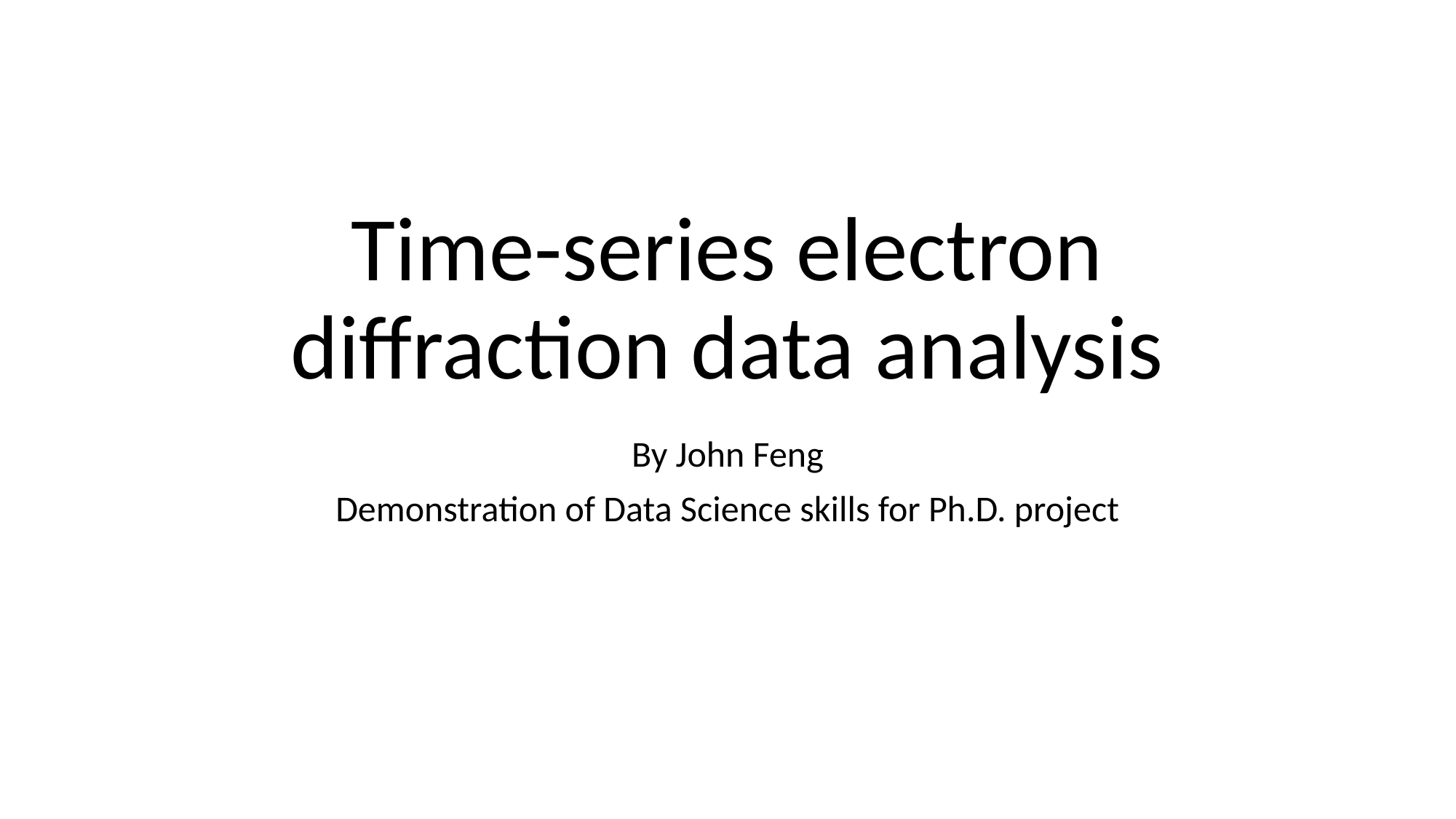

# Time-series electron diffraction data analysis
By John Feng
Demonstration of Data Science skills for Ph.D. project